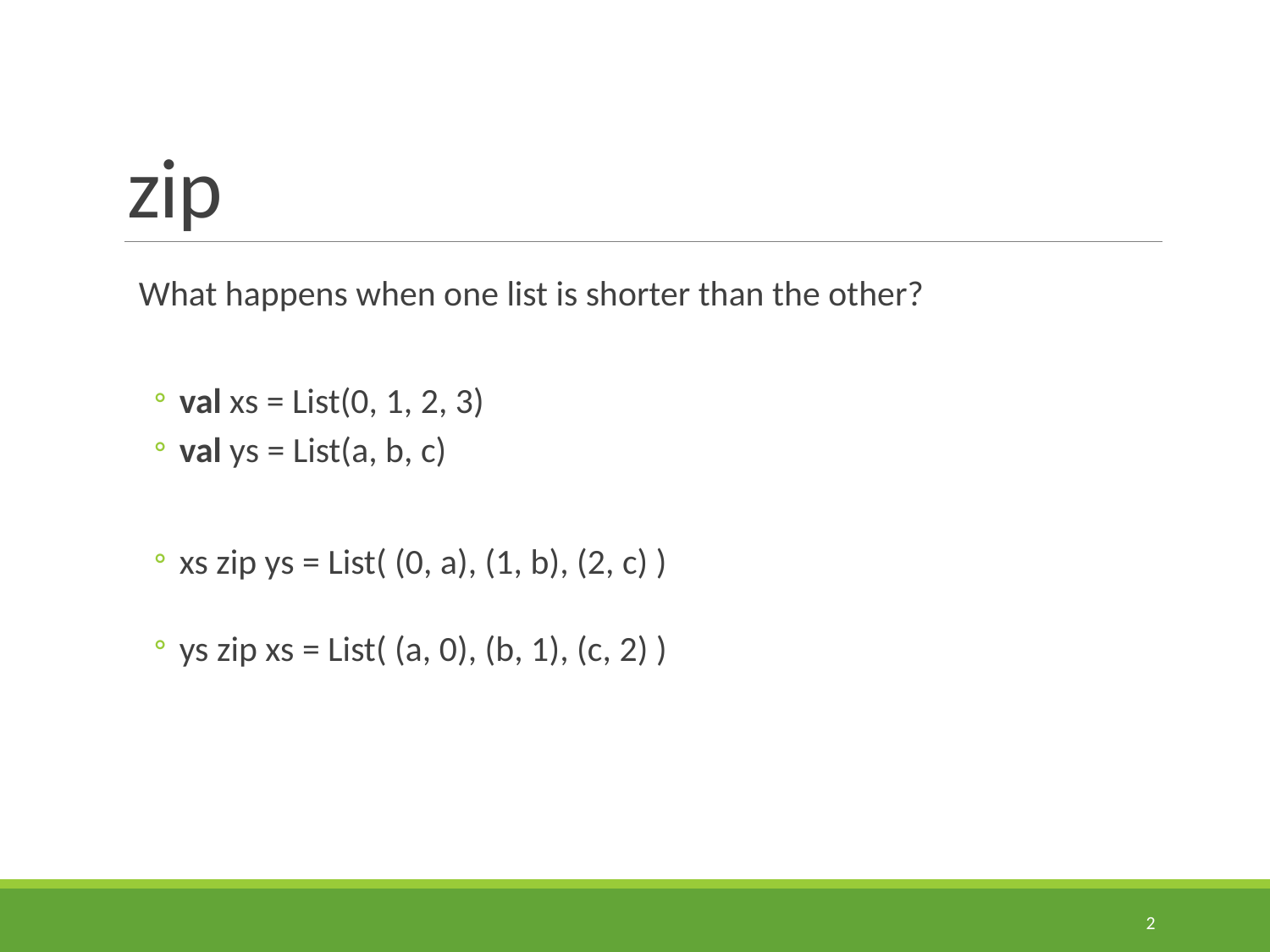

# zip
What happens when one list is shorter than the other?

val xs = List(0, 1, 2, 3)
val ys = List(a, b, c)

xs zip ys = List( (0, a), (1, b), (2, c) )
ys zip xs = List( (a, 0), (b, 1), (c, 2) )

2